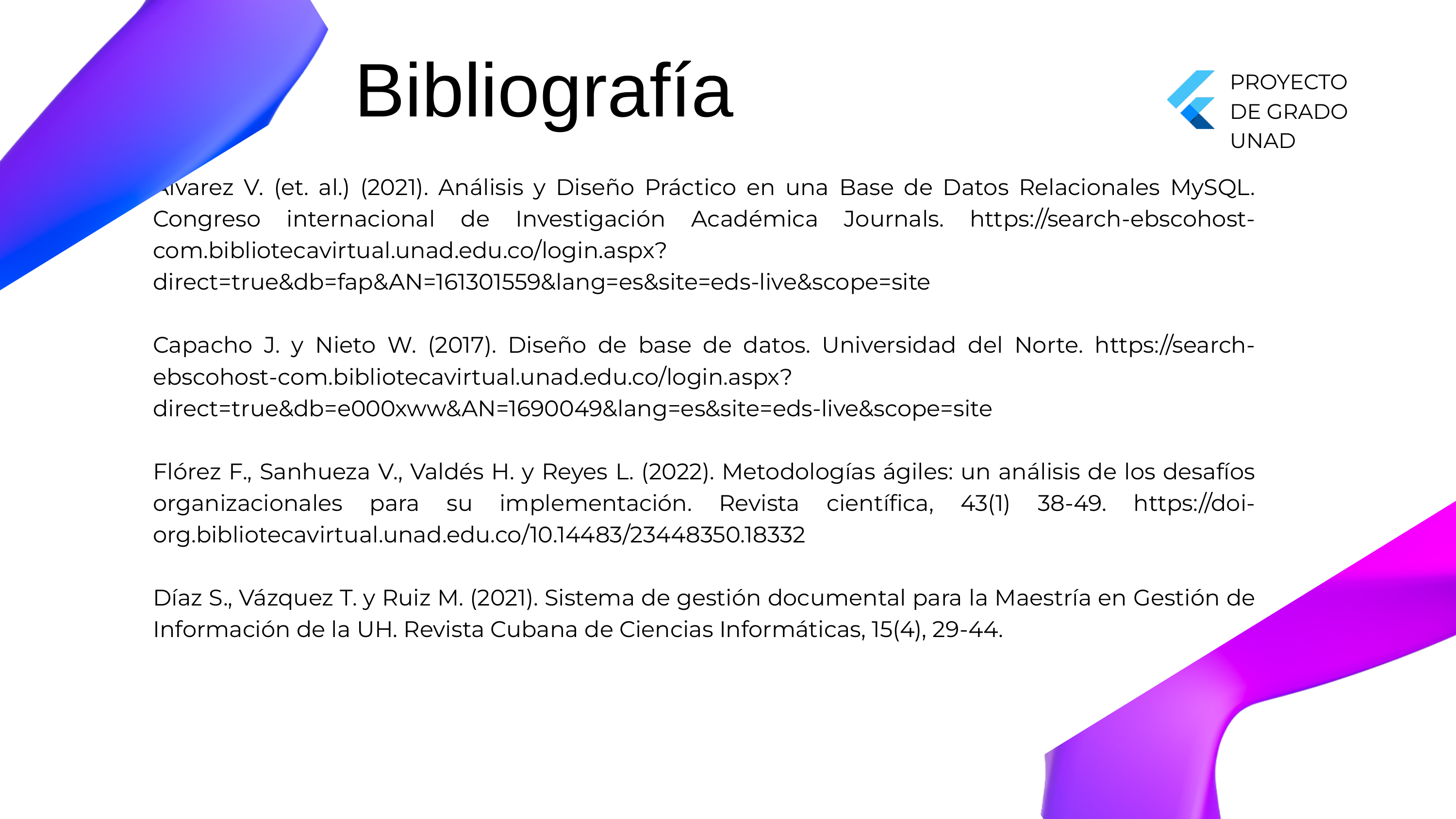

Bibliografía
PROYECTO DE GRADO
UNAD

Álvarez V. (et. al.) (2021). Análisis y Diseño Práctico en una Base de Datos Relacionales MySQL. Congreso internacional de Investigación Académica Journals. https://search-ebscohost-com.bibliotecavirtual.unad.edu.co/login.aspx?direct=true&db=fap&AN=161301559&lang=es&site=eds-live&scope=site

Capacho J. y Nieto W. (2017). Diseño de base de datos. Universidad del Norte. https://search-ebscohost-com.bibliotecavirtual.unad.edu.co/login.aspx?direct=true&db=e000xww&AN=1690049&lang=es&site=eds-live&scope=site

Flórez F., Sanhueza V., Valdés H. y Reyes L. (2022). Metodologías ágiles: un análisis de los desafíos organizacionales para su implementación. Revista científica, 43(1) 38-49. https://doi-org.bibliotecavirtual.unad.edu.co/10.14483/23448350.18332

Díaz S., Vázquez T. y Ruiz M. (2021). Sistema de gestión documental para la Maestría en Gestión de Información de la UH. Revista Cubana de Ciencias Informáticas, 15(4), 29-44.